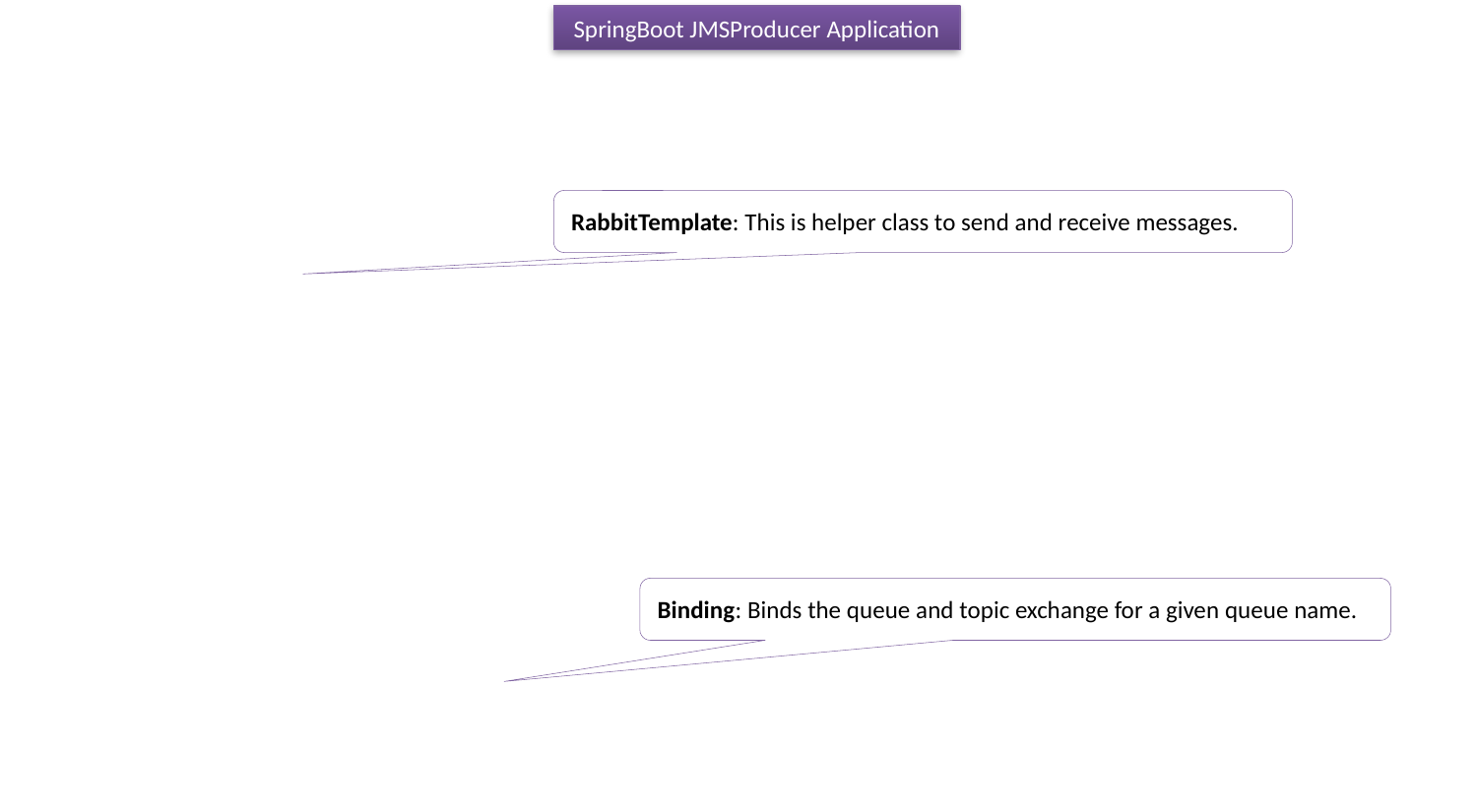

SpringBoot JMSProducer Application

RabbitTemplate: This is helper class to send and receive messages.
Binding: Binds the queue and topic exchange for a given queue name.